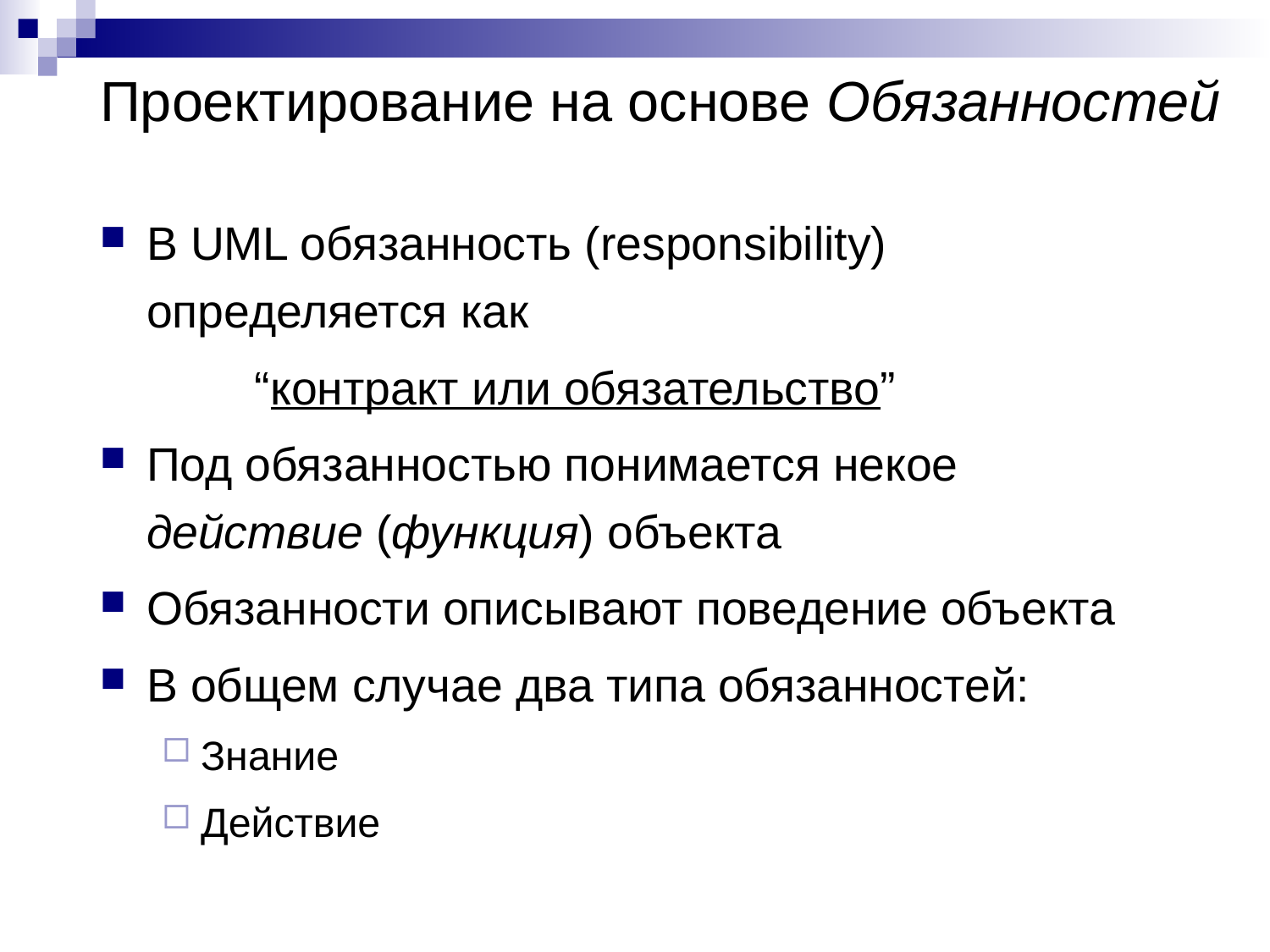

# Проектирование на основе Обязанностей
В UML обязанность (responsibility) определяется как
            “контракт или обязательство”
Под обязанностью понимается некое действие (функция) объекта
Обязанности описывают поведение объекта
В общем случае два типа обязанностей:
Знание
Действие